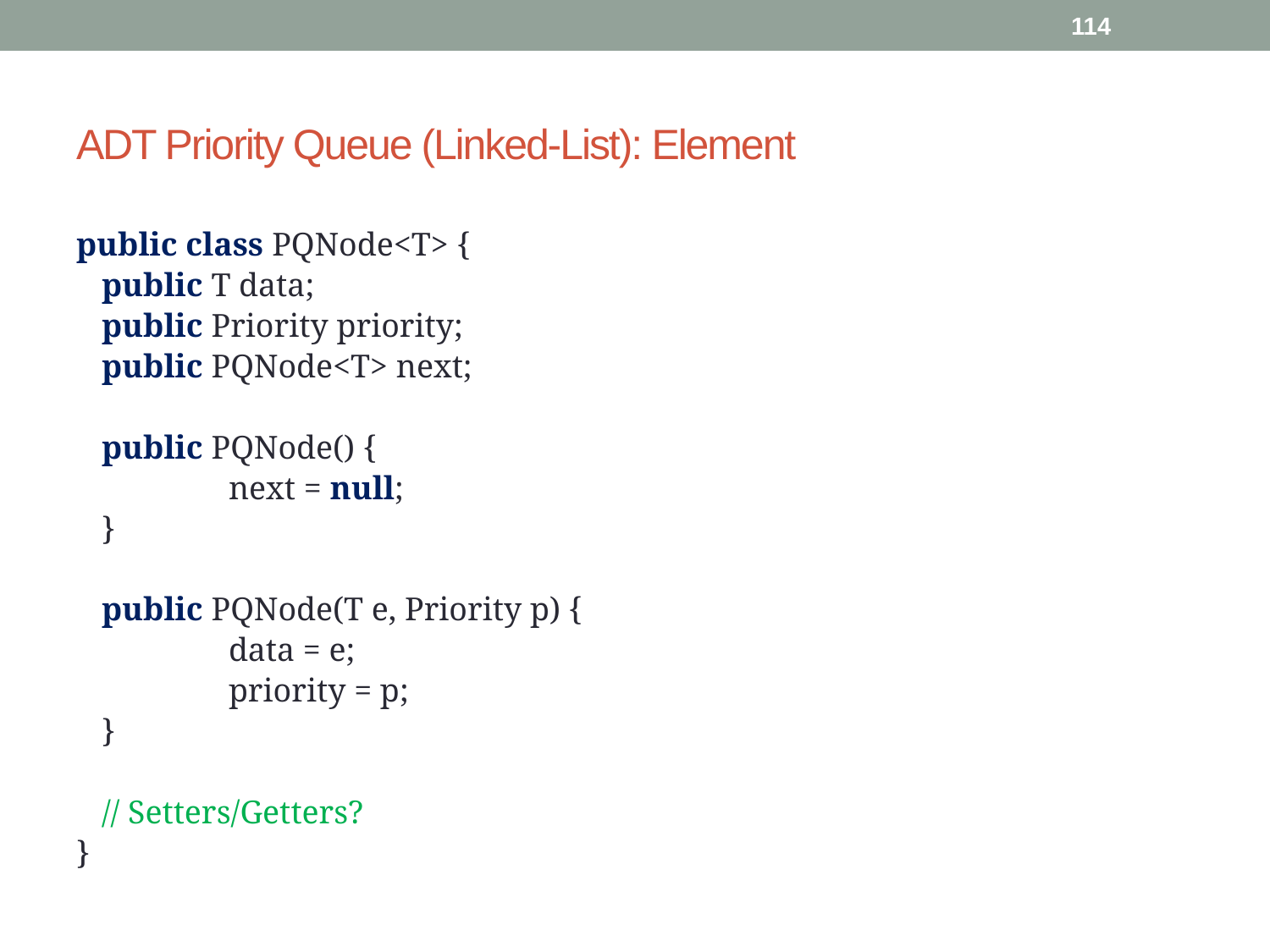

114
# ADT Priority Queue (Linked-List): Element
public class PQNode<T> {
	public T data;
	public Priority priority;
	public PQNode<T> next;

	public PQNode() {
		next = null;
	}

	public PQNode(T e, Priority p) {
		data = e;
		priority = p;
	}

	// Setters/Getters?
}